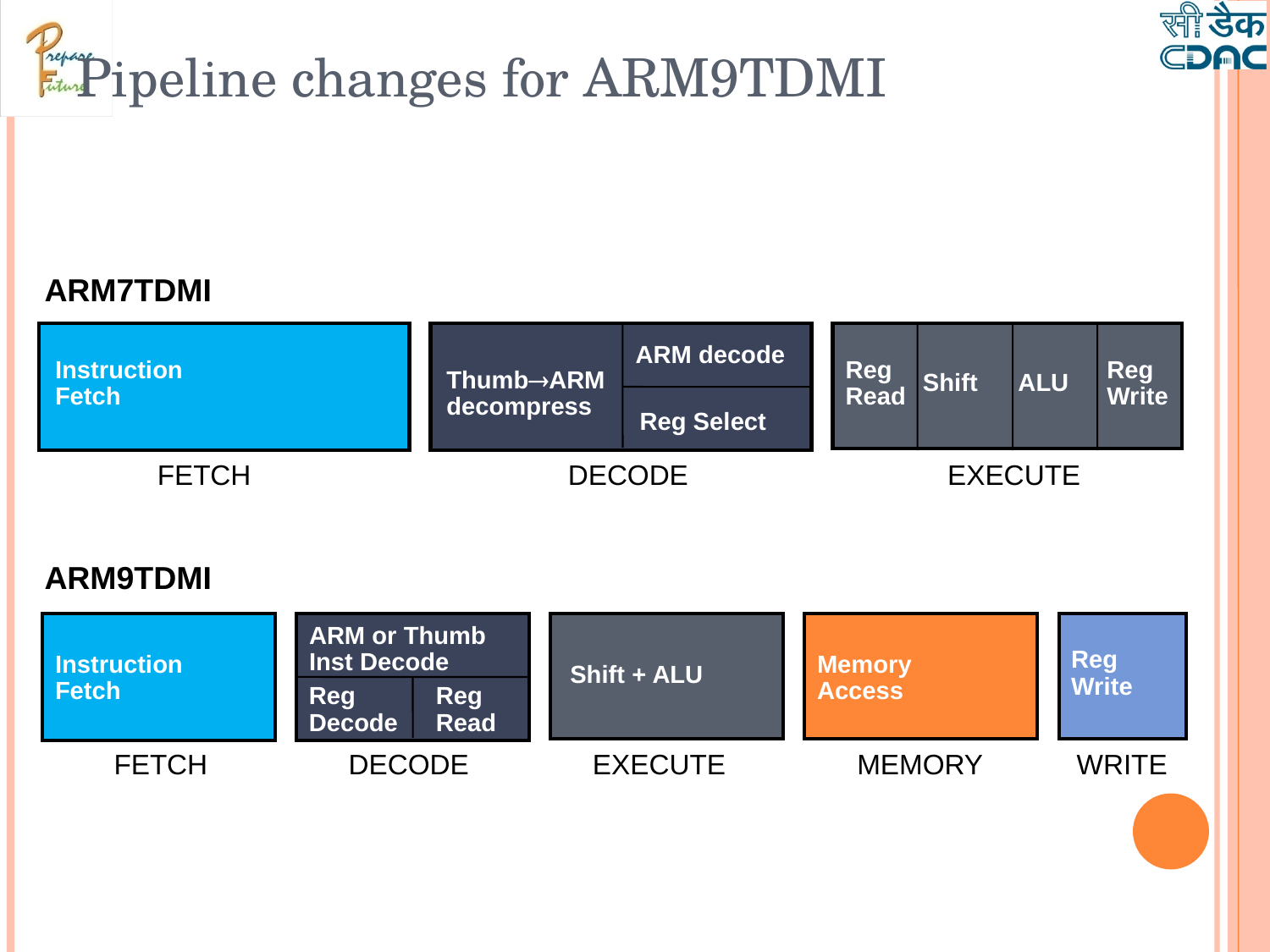

Pipeline changes for ARM9TDMI
ARM7TDMI

ARM decode
Reg
Read
Reg
Write
Instruction
Fetch
Thumb→ARM
decompress
Shift
ALU

Reg Select
FETCH
DECODE
EXECUTE
ARM9TDMI

ARM or Thumb
Inst Decode

Reg
Write
Instruction
Fetch
Memory
Access
 Shift + ALU

Reg
Decode
Reg
Read
FETCH
DECODE
EXECUTE
MEMORY
WRITE